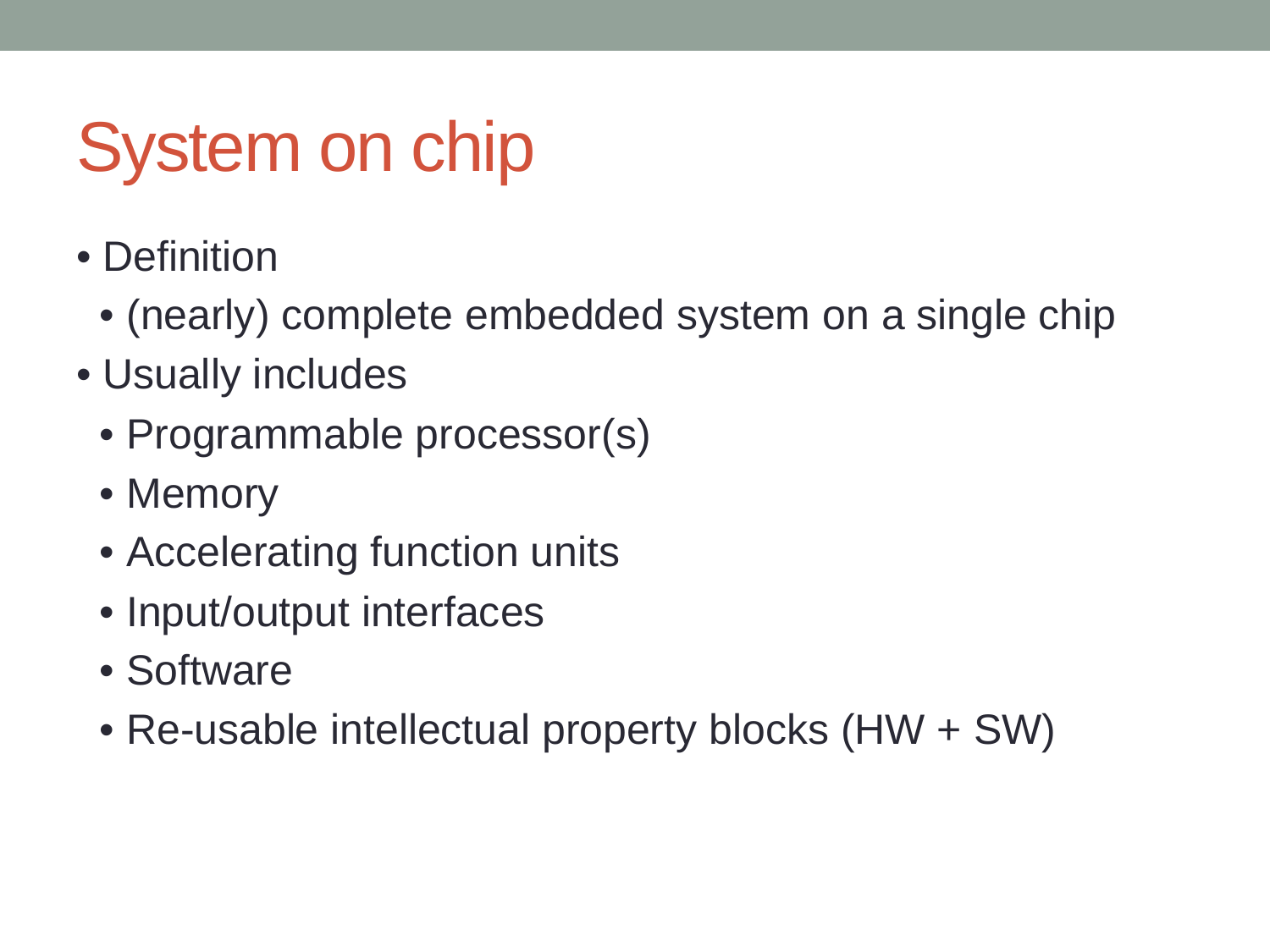

# System on chip
• Definition
  • (nearly) complete embedded system on a single chip
• Usually includes
  • Programmable processor(s)
  • Memory
  • Accelerating function units
  • Input/output interfaces
  • Software
  • Re-usable intellectual property blocks (HW + SW)